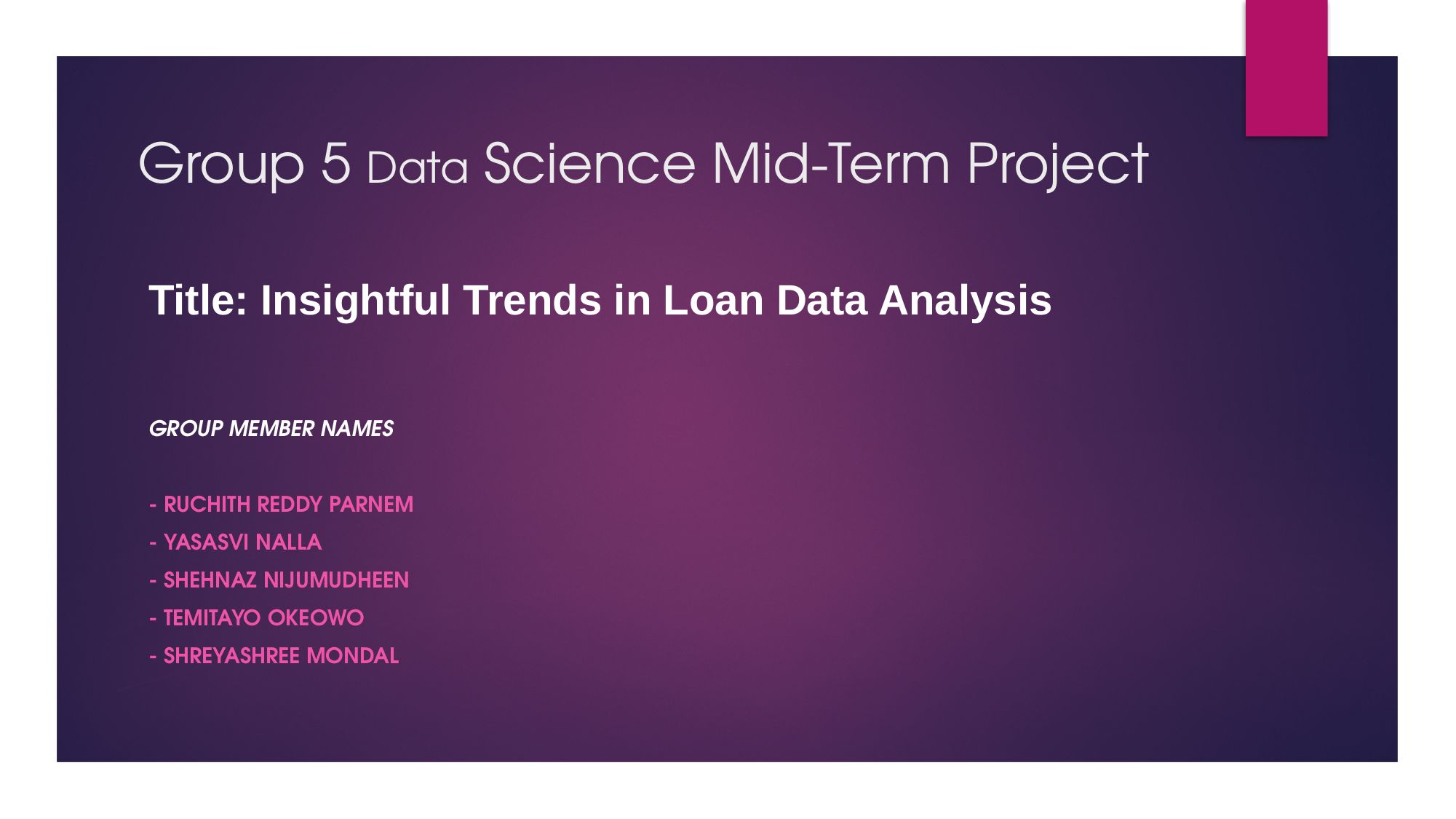

# Group 5 Data Science Mid-Term Project
Title: Insightful Trends in Loan Data Analysis
Group member Names

- Ruchith Reddy parnem
- YasaSvi Nalla
- Shehnaz Nijumudheen
- Temitayo okeowo
- Shreyashree Mondal